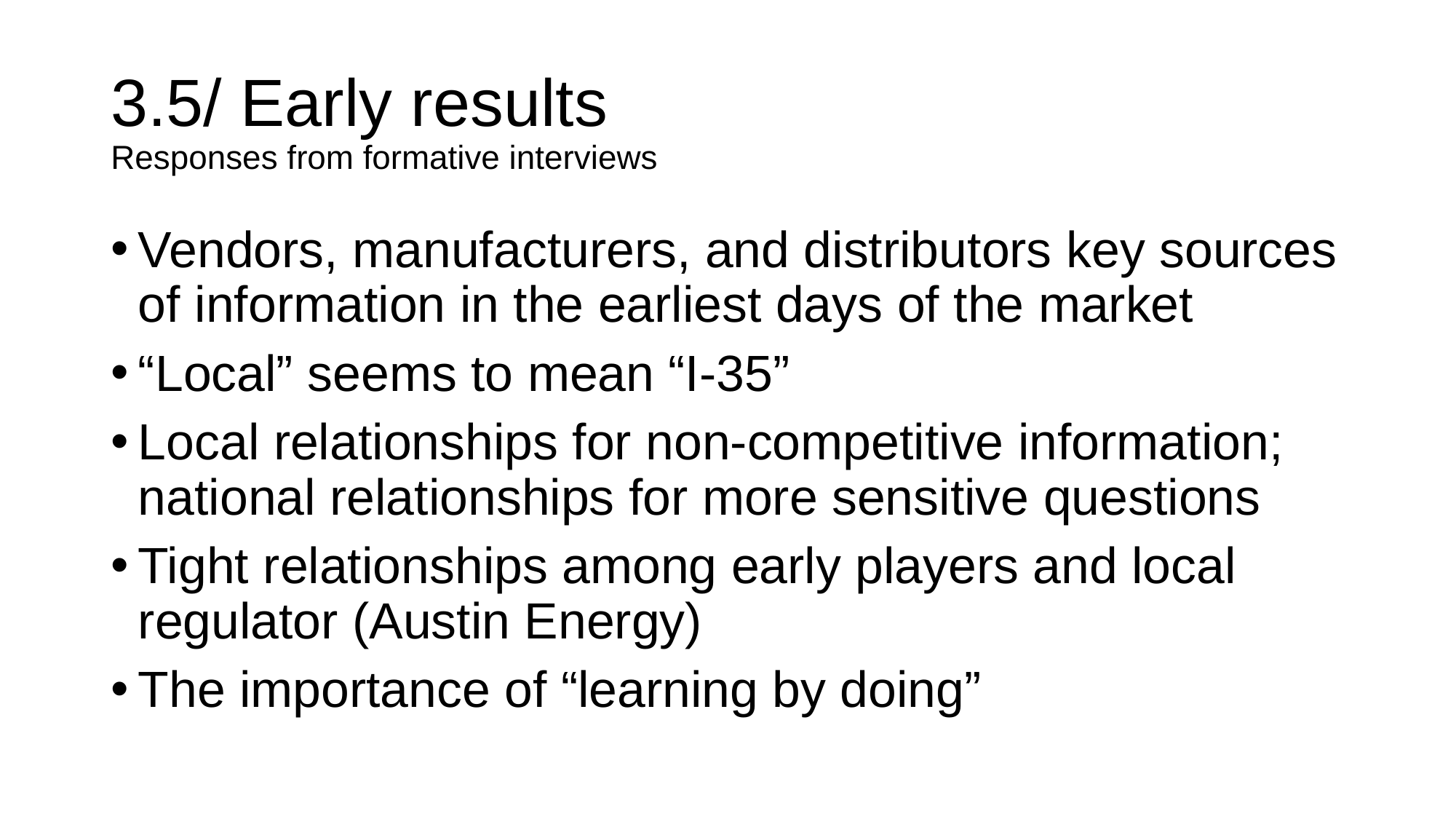

# 3.5/ Early results Responses from formative interviews
Vendors, manufacturers, and distributors key sources of information in the earliest days of the market
“Local” seems to mean “I-35”
Local relationships for non-competitive information; national relationships for more sensitive questions
Tight relationships among early players and local regulator (Austin Energy)
The importance of “learning by doing”